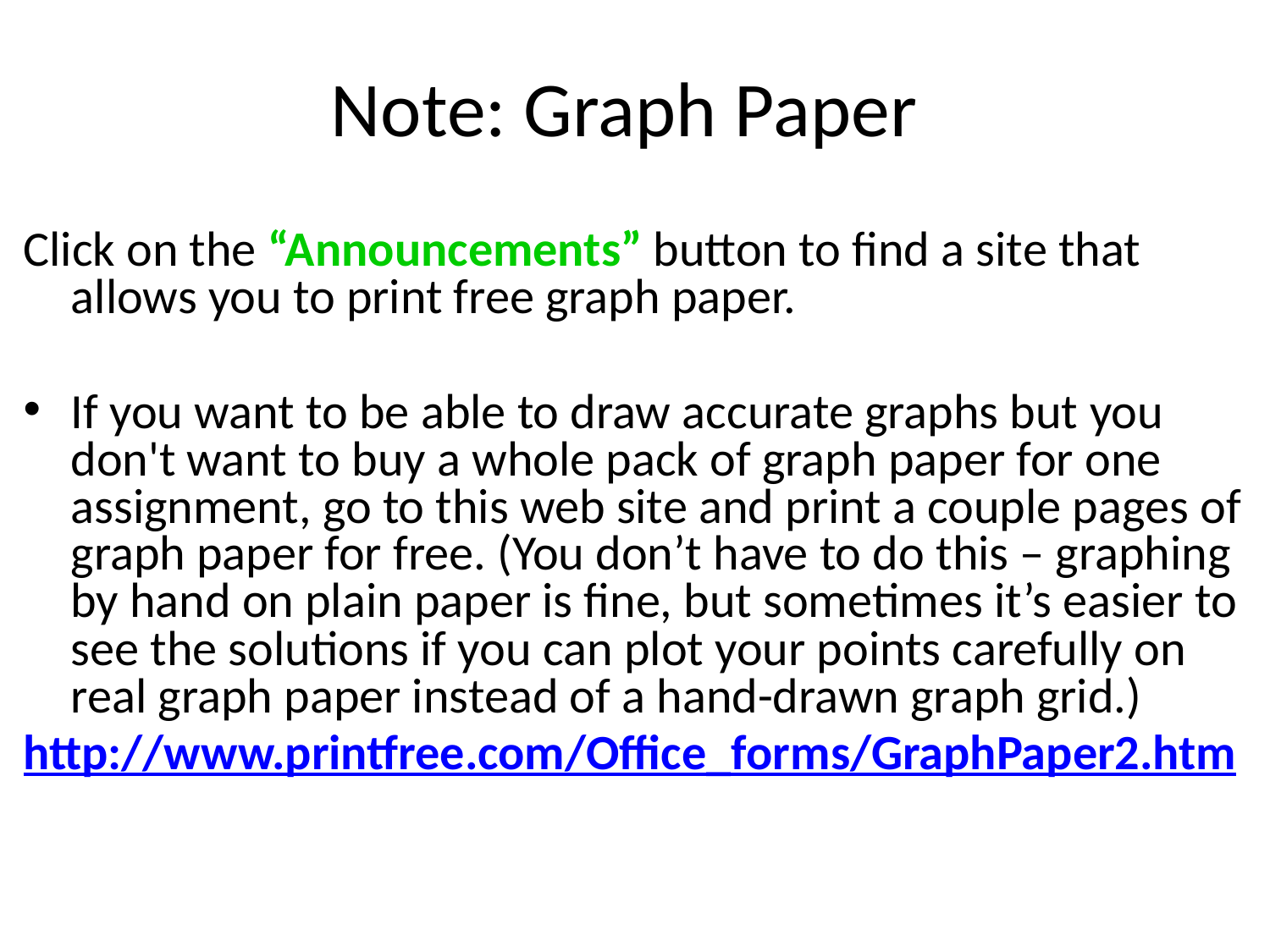

# Note: Graph Paper
Click on the “Announcements” button to find a site that allows you to print free graph paper.

If you want to be able to draw accurate graphs but you don't want to buy a whole pack of graph paper for one assignment, go to this web site and print a couple pages of graph paper for free. (You don’t have to do this – graphing by hand on plain paper is fine, but sometimes it’s easier to see the solutions if you can plot your points carefully on real graph paper instead of a hand-drawn graph grid.)
http://www.printfree.com/Office_forms/GraphPaper2.htm